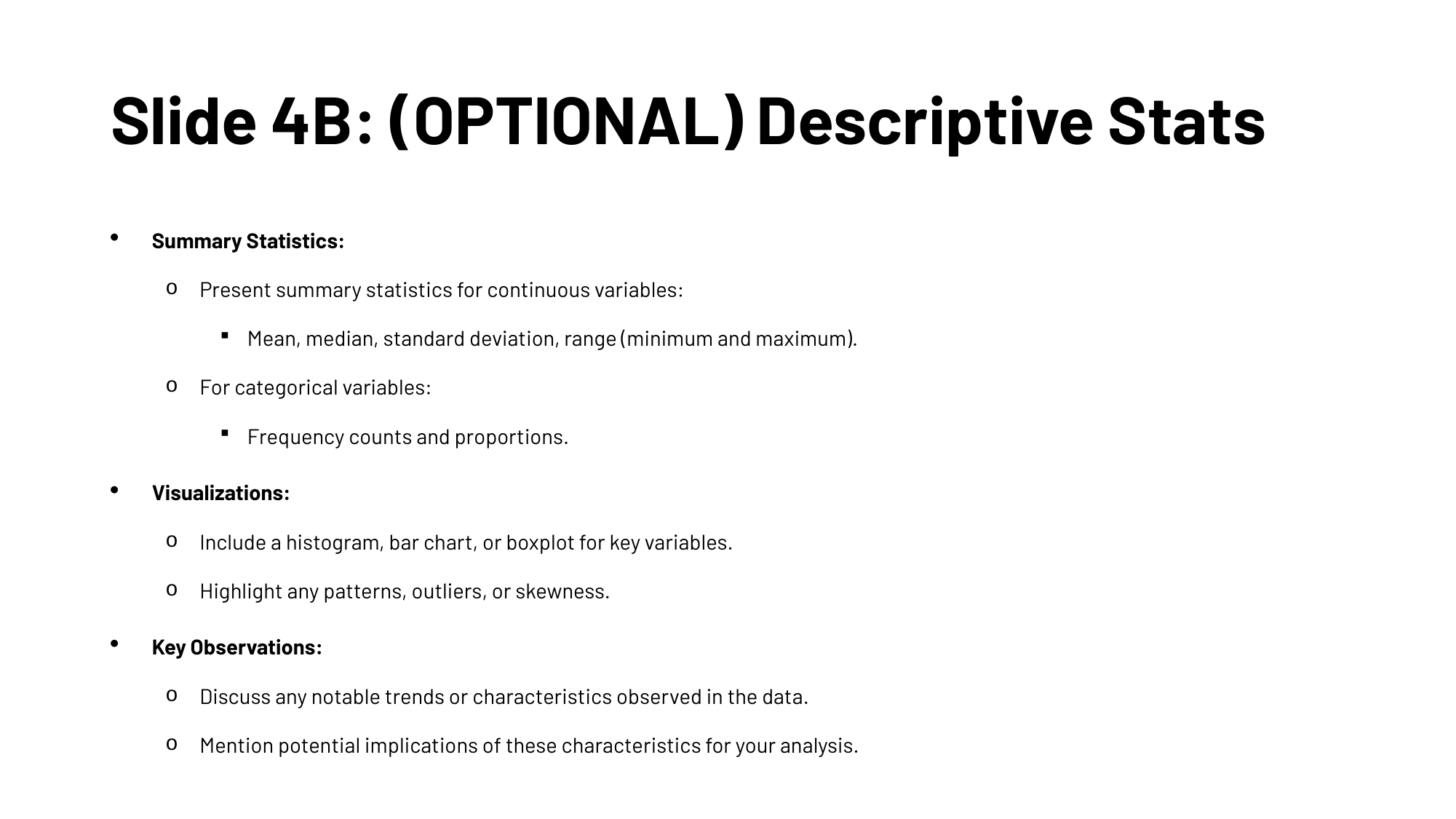

# Slide 4B: (OPTIONAL) Descriptive Stats
Summary Statistics:
Present summary statistics for continuous variables:
Mean, median, standard deviation, range (minimum and maximum).
For categorical variables:
Frequency counts and proportions.
Visualizations:
Include a histogram, bar chart, or boxplot for key variables.
Highlight any patterns, outliers, or skewness.
Key Observations:
Discuss any notable trends or characteristics observed in the data.
Mention potential implications of these characteristics for your analysis.